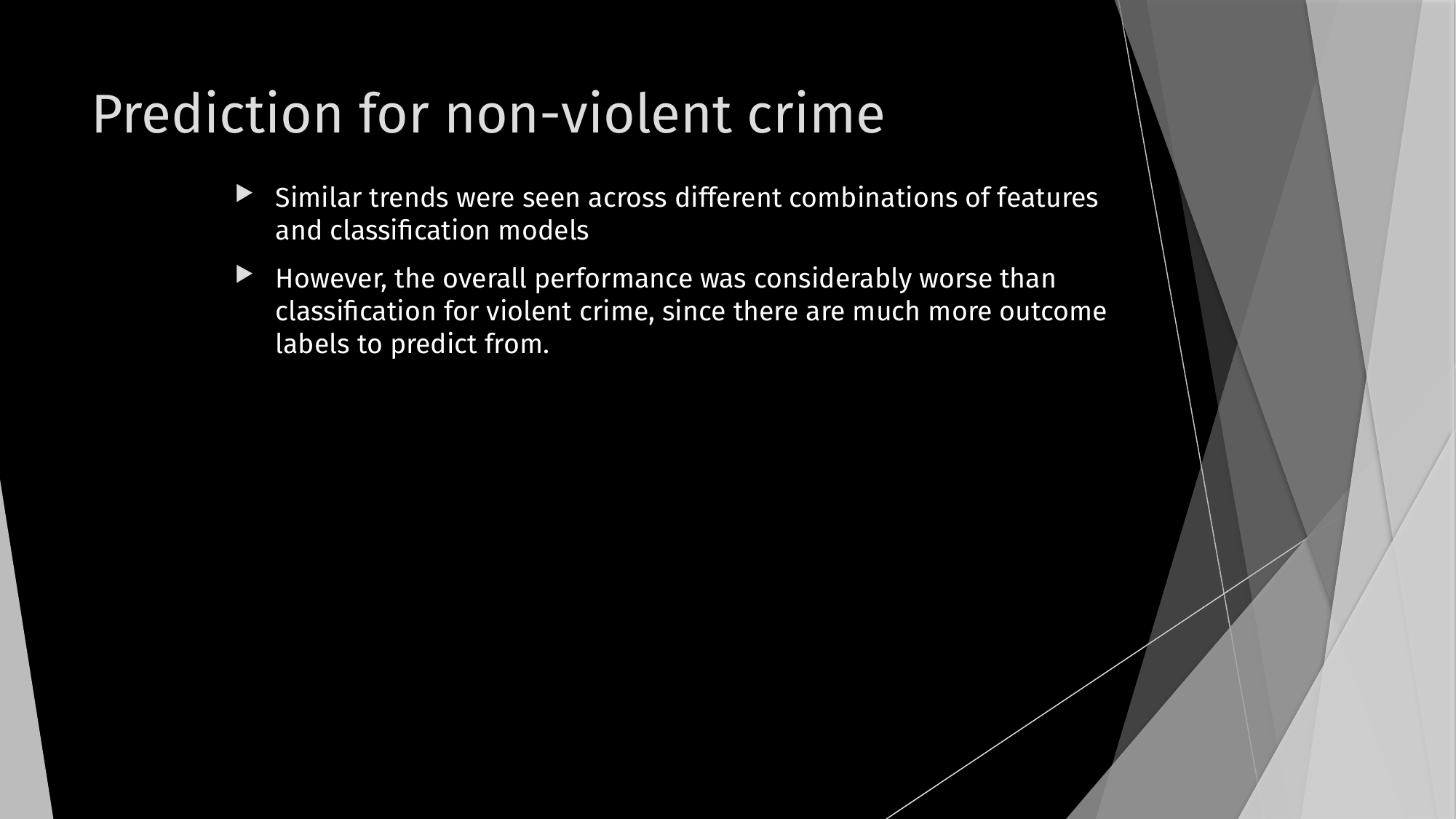

Prediction for non-violent crime
Similar trends were seen across different combinations of features and classification models
However, the overall performance was considerably worse than classification for violent crime, since there are much more outcome labels to predict from.